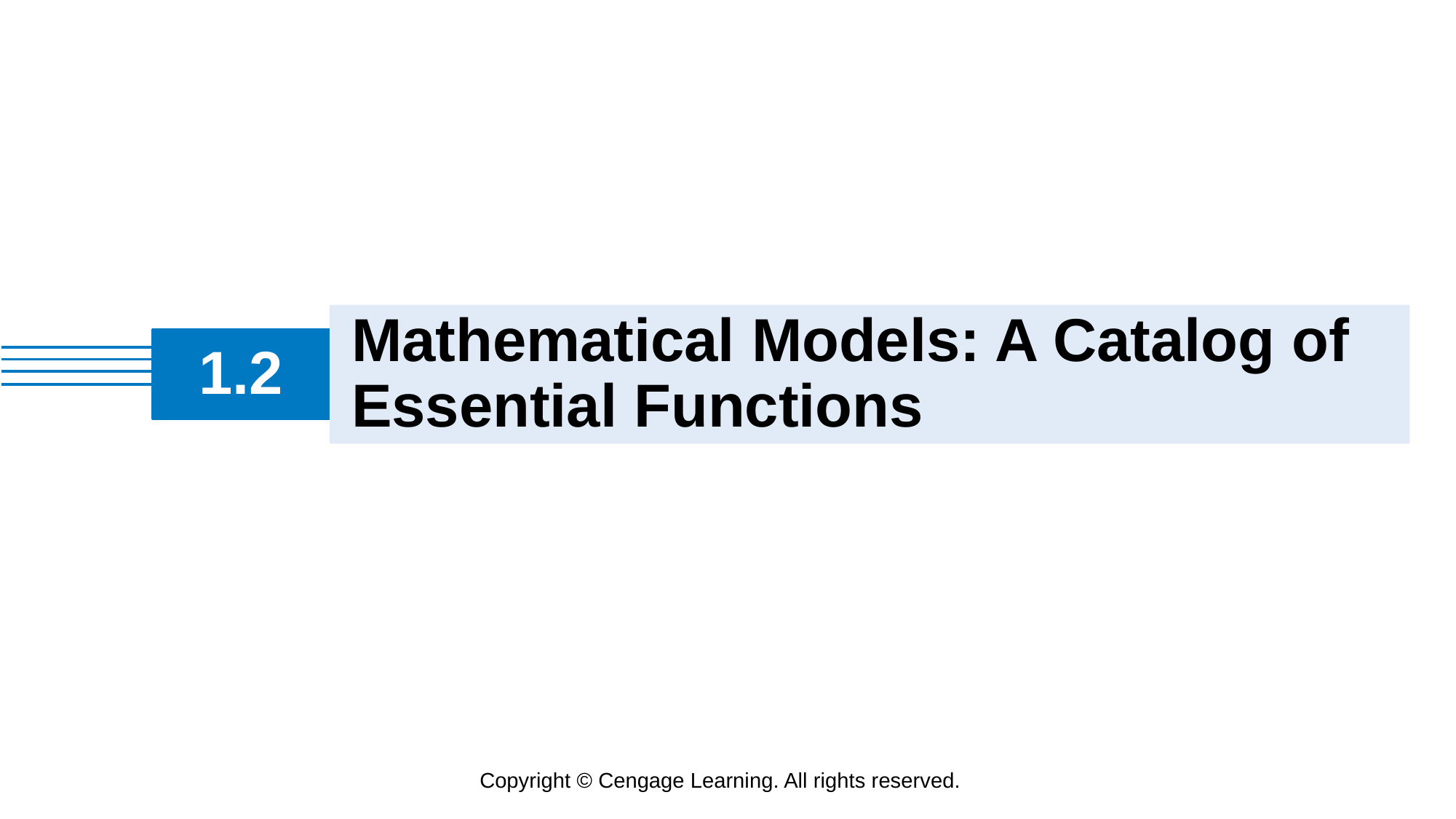

Mathematical Models: A Catalog of Essential Functions
# 1.2
Copyright © Cengage Learning. All rights reserved.